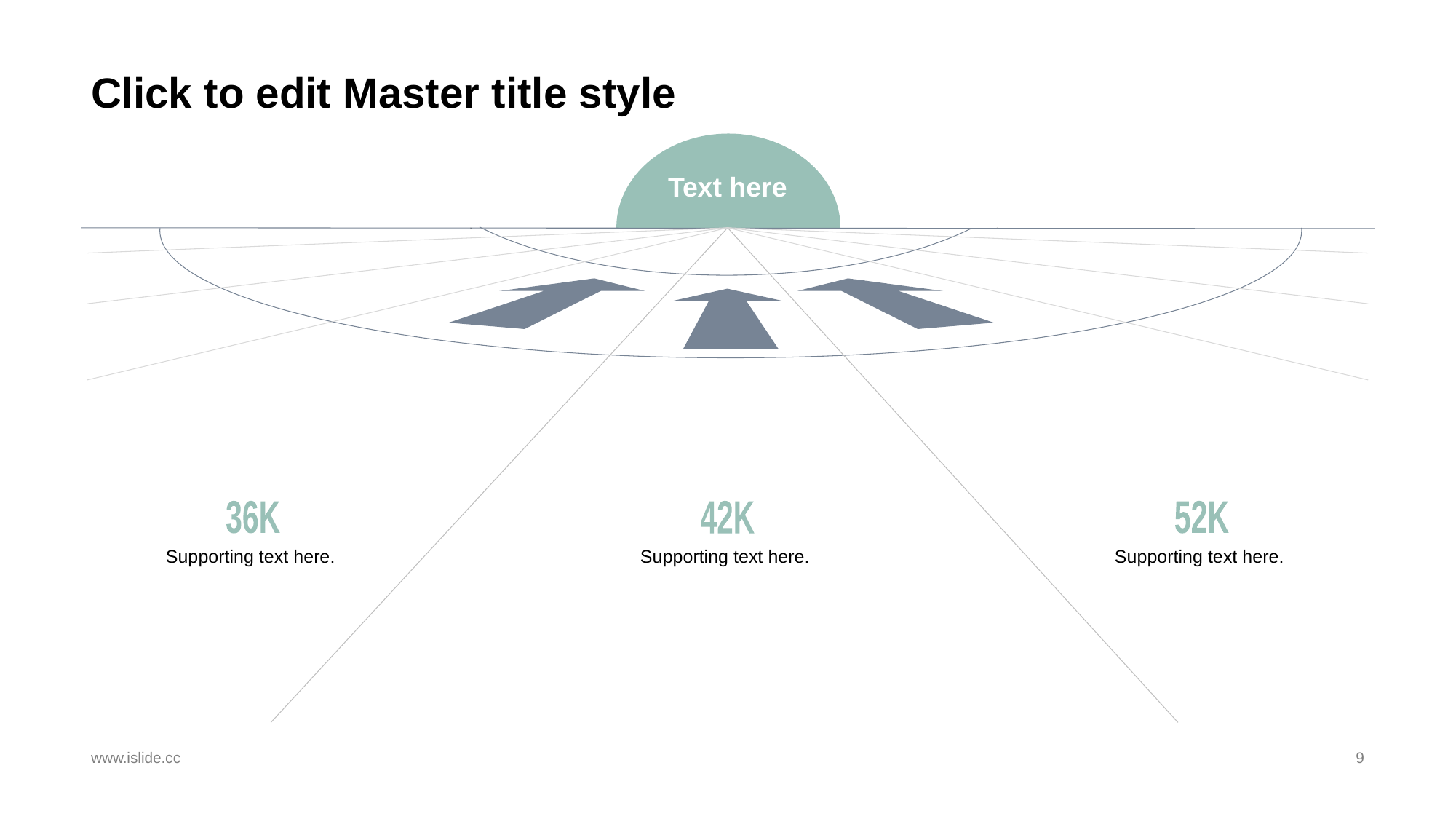

# Click to edit Master title style

Text here

36K
Supporting text here.
42K
Supporting text here.
52K
Supporting text here.
www.islide.cc
9